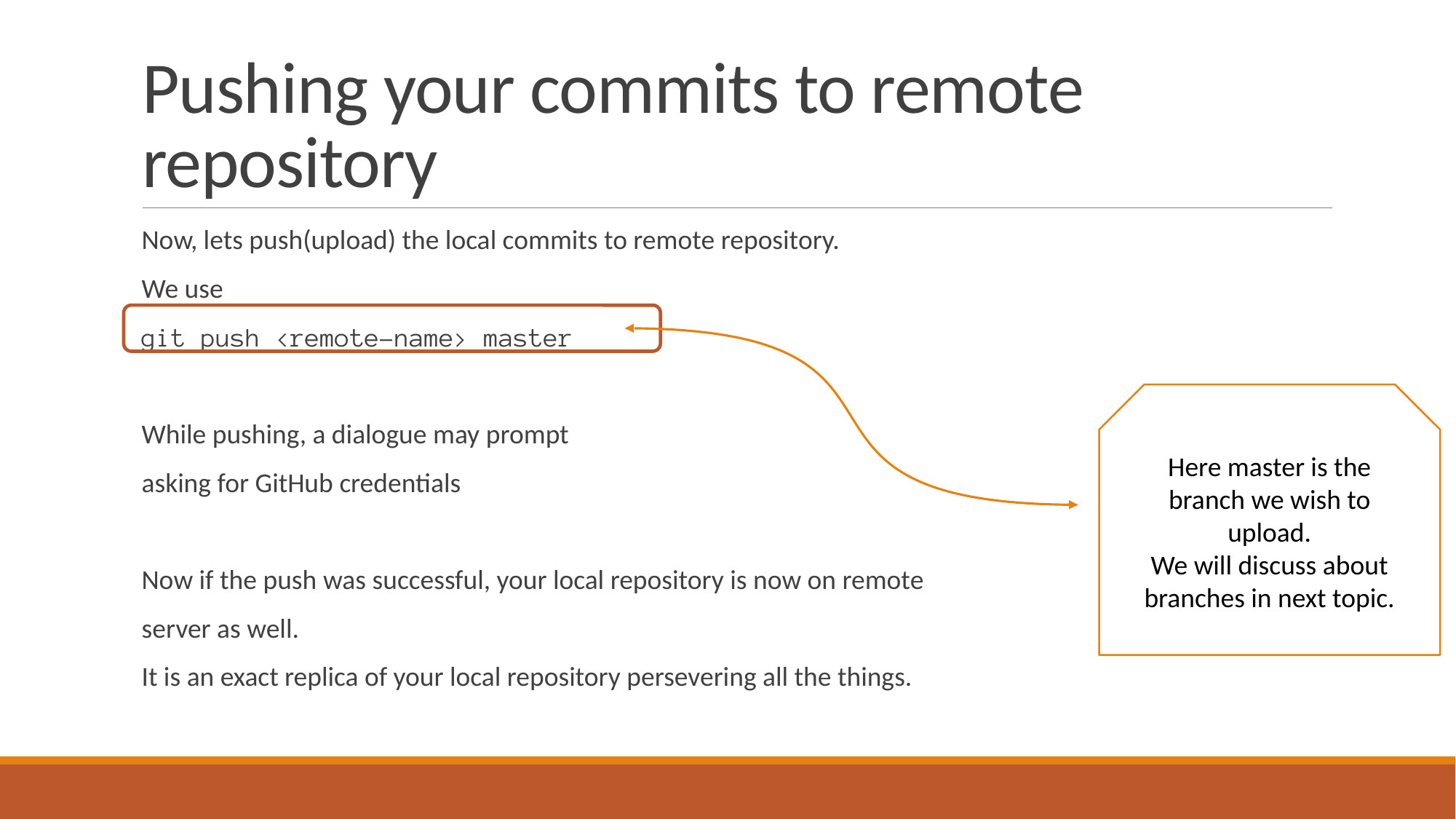

# Pushing your commits to remote repository
Now, lets push(upload) the local commits to remote repository.
We use
git push <remote-name> master

While pushing, a dialogue may prompt
asking for GitHub credentials

Now if the push was successful, your local repository is now on remote
server as well.
It is an exact replica of your local repository persevering all the things.

Here master is the branch we wish to upload.
We will discuss about branches in next topic.